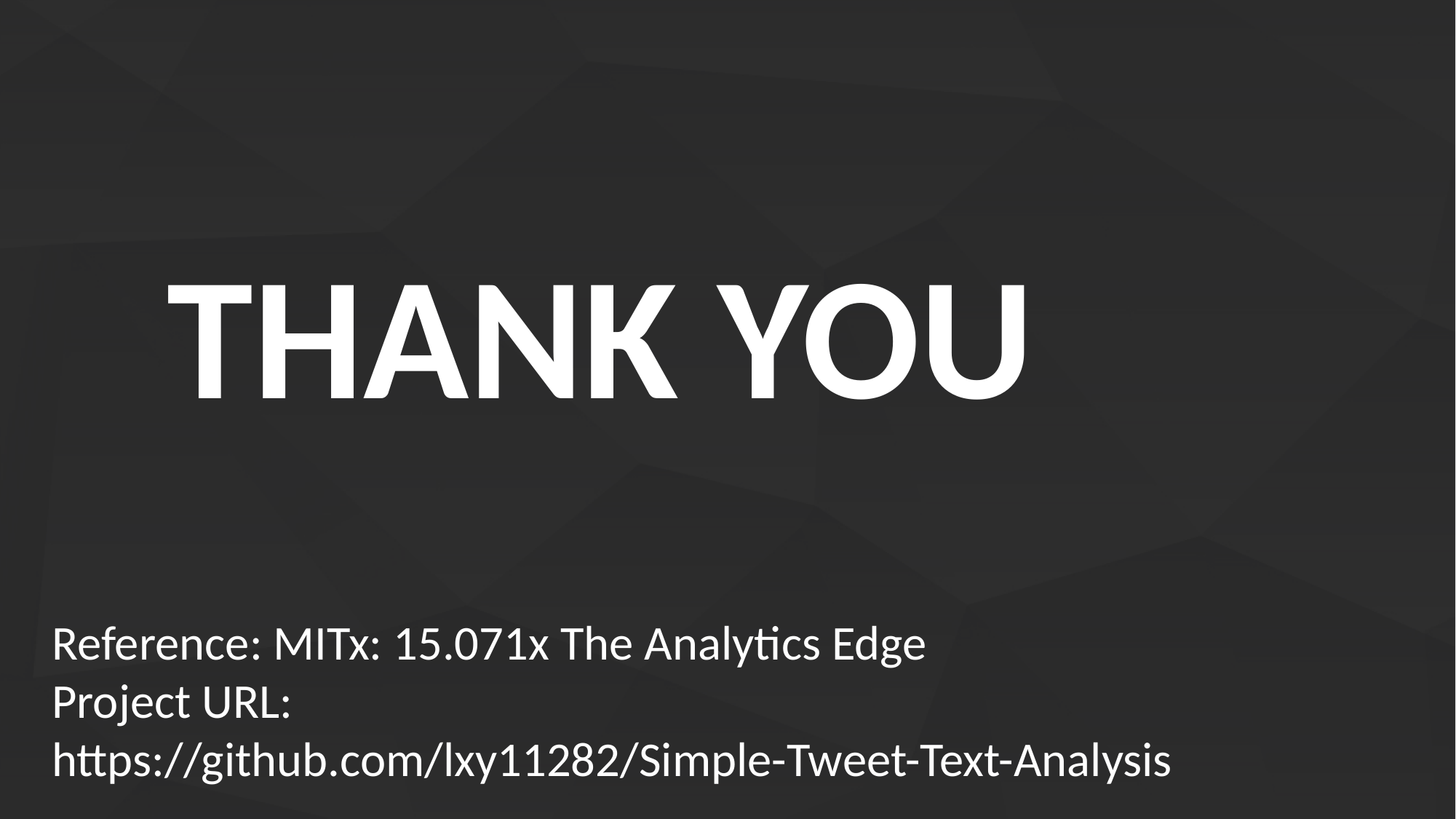

THANK YOU
Reference: MITx: 15.071x The Analytics Edge
Project URL:
https://github.com/lxy11282/Simple-Tweet-Text-Analysis